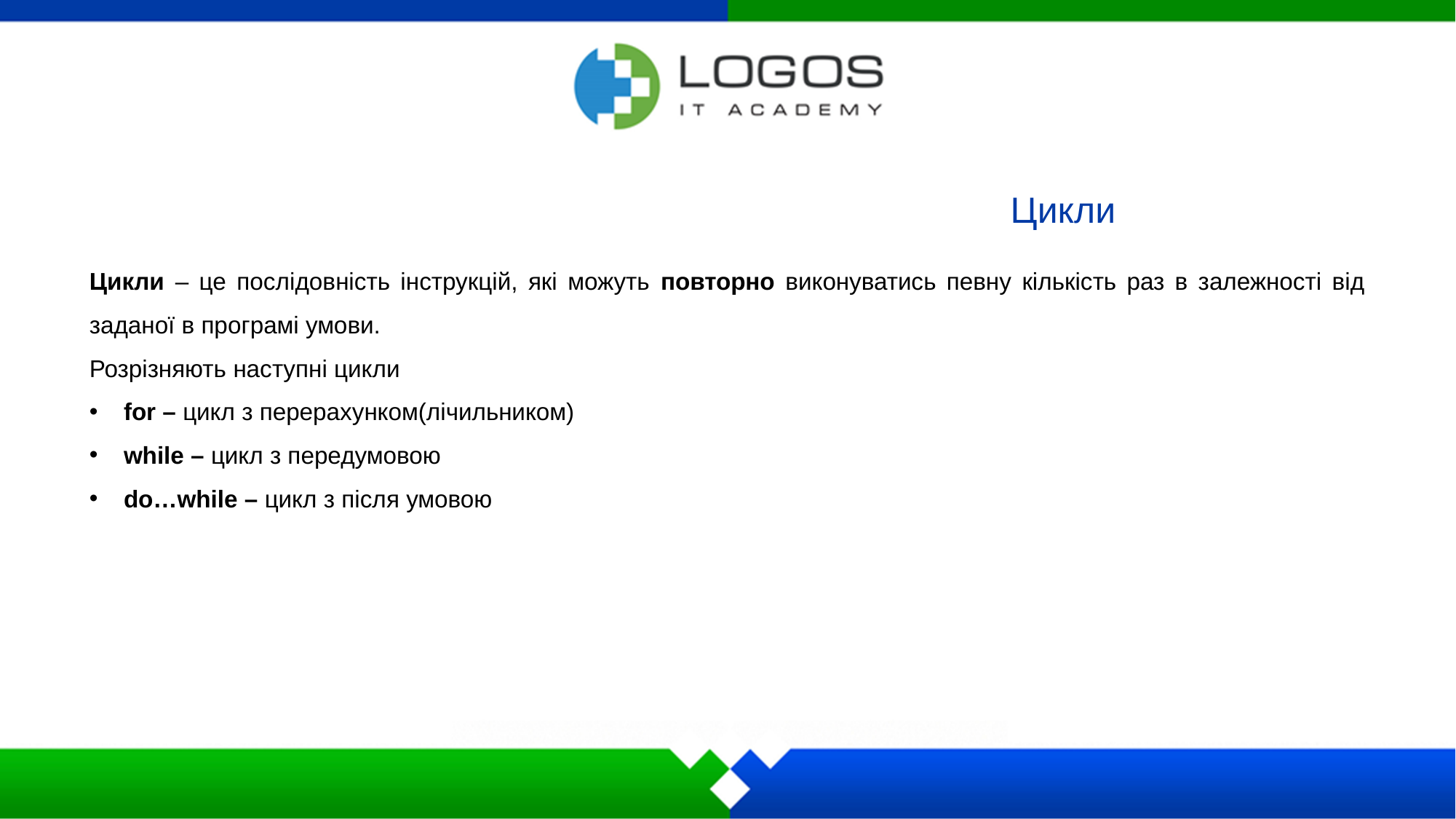

Цикли
Цикли – це послідовність інструкцій, які можуть повторно виконуватись певну кількість раз в залежності від заданої в програмі умови.
Розрізняють наступні цикли
for – цикл з перерахунком(лічильником)
while – цикл з передумовою
do…while – цикл з після умовою